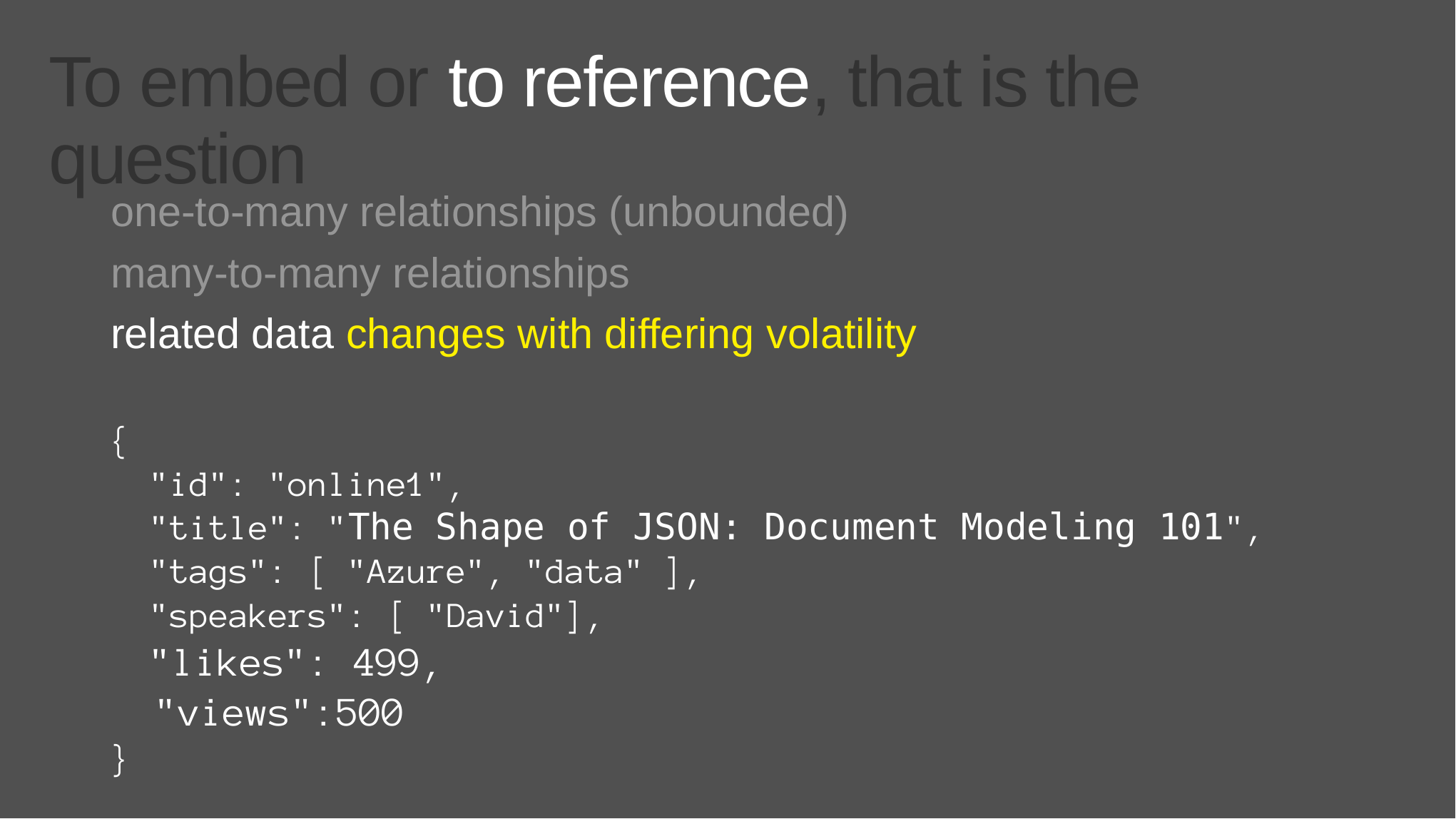

# To embed or to reference, that is the question
one-to-many relationships (unbounded)
many-to-many relationships
related data changes with differing volatility
{
  "id": "online1",
  "title": "The Shape of JSON: Document Modeling 101",
  "tags": [ "Azure", "data" ],
  "speakers": [ "David"],
  "likes": 499,
  "views":500
}